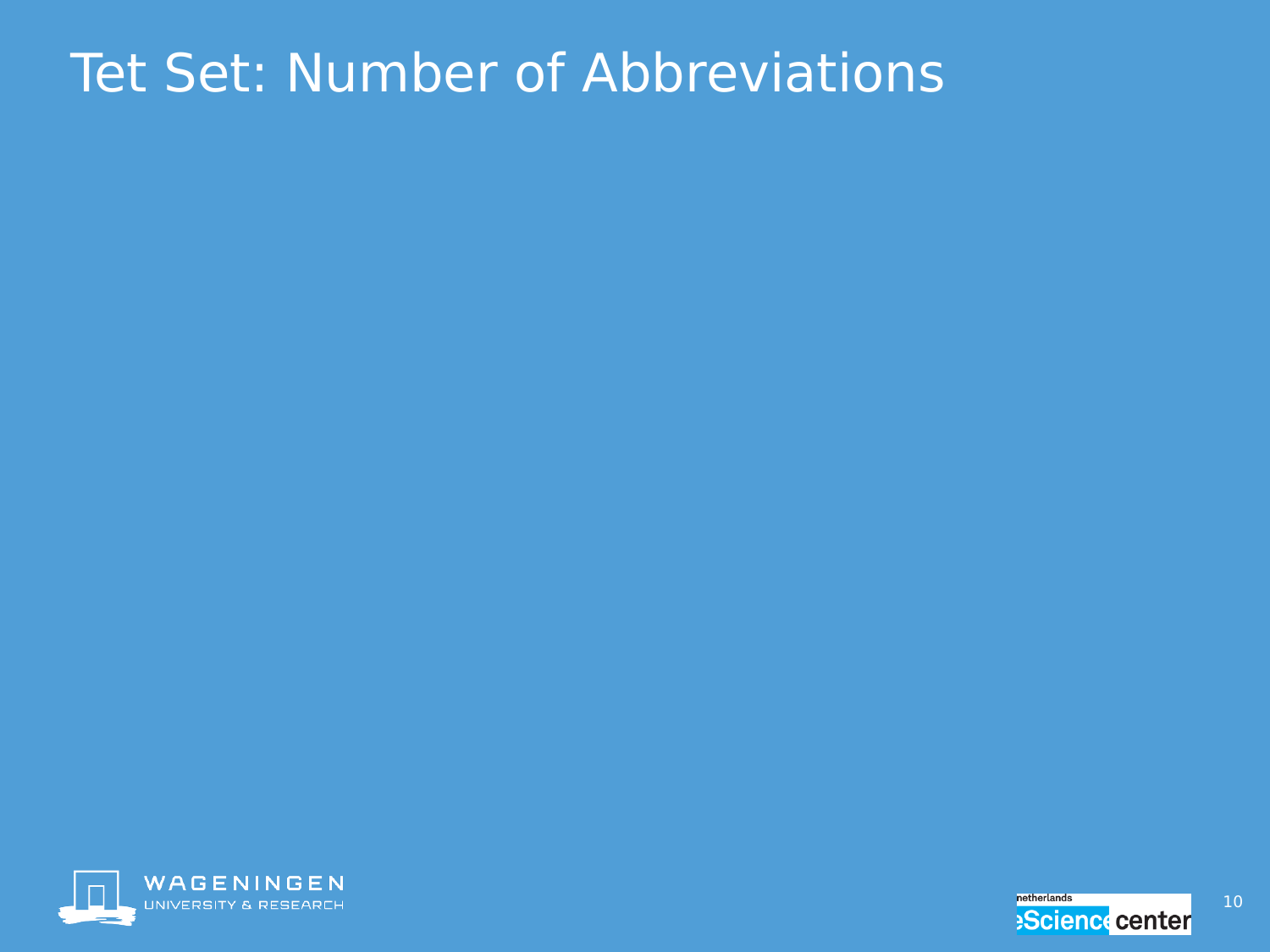

# Tet Set: Number of Abbreviations
10